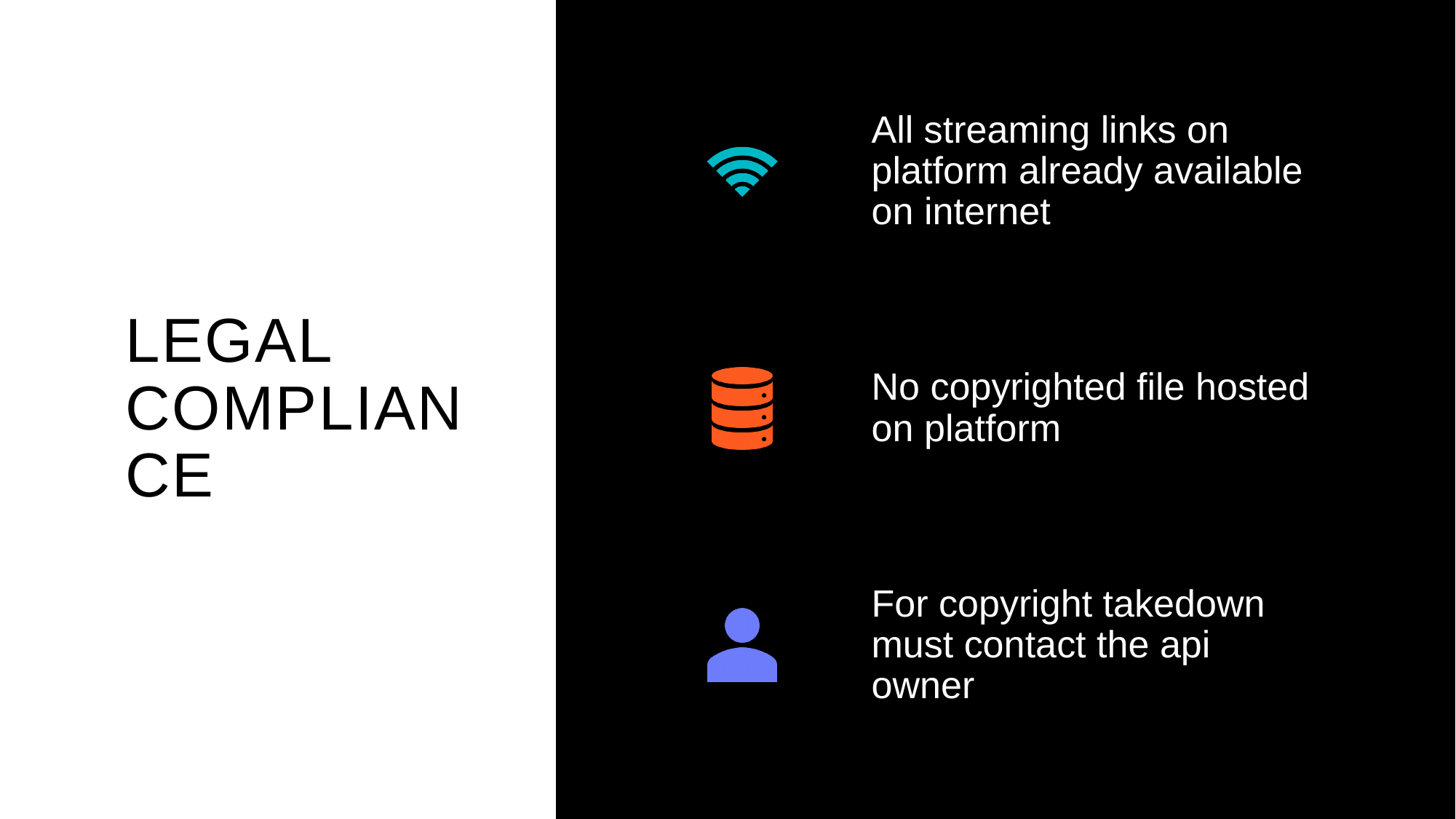

All streaming links on platform already available on internet
No copyrighted file hosted on platform
For copyright takedown must contact the api owner
# Legal compliance